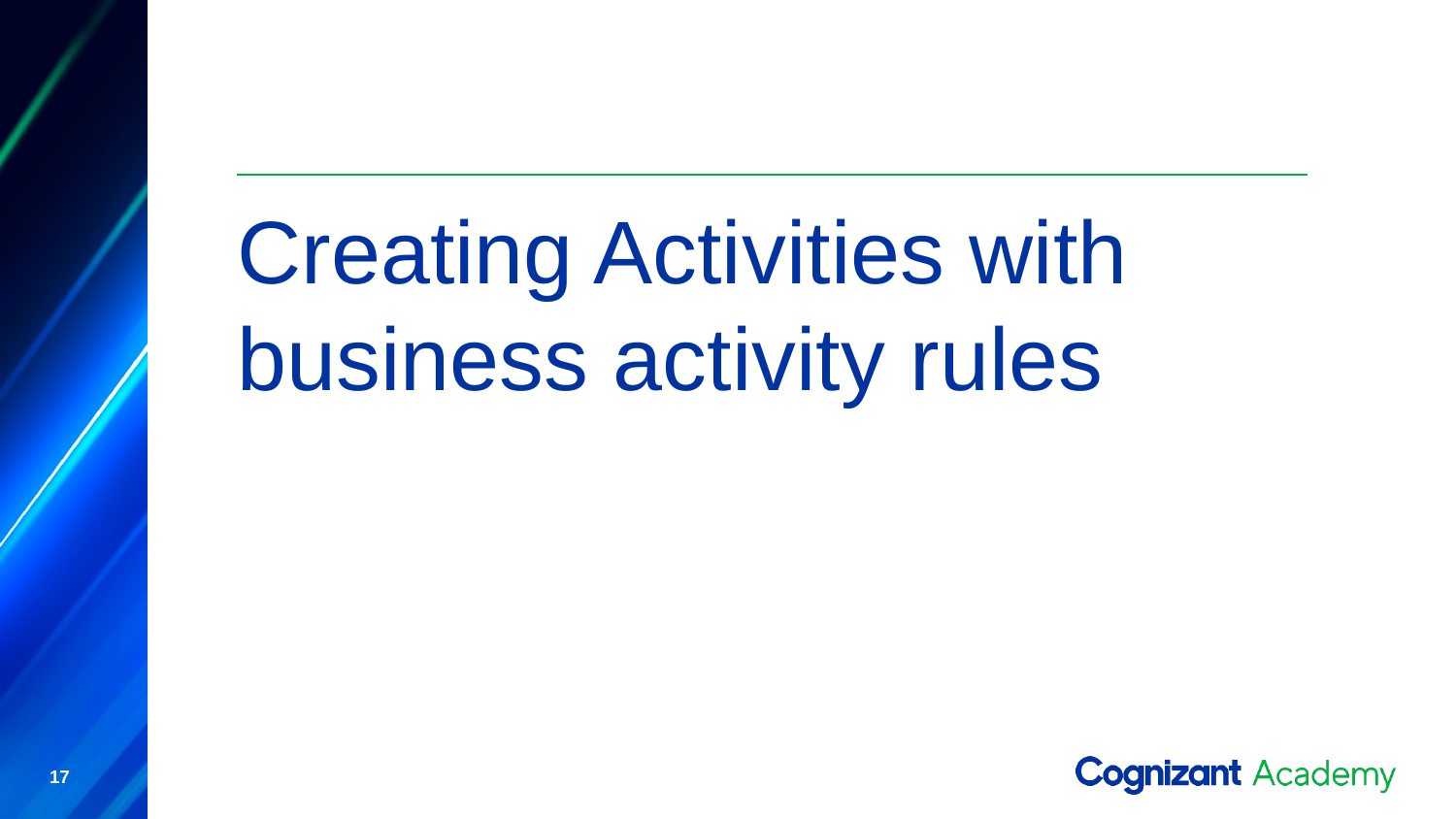

Creating Activities with business activity rules
17